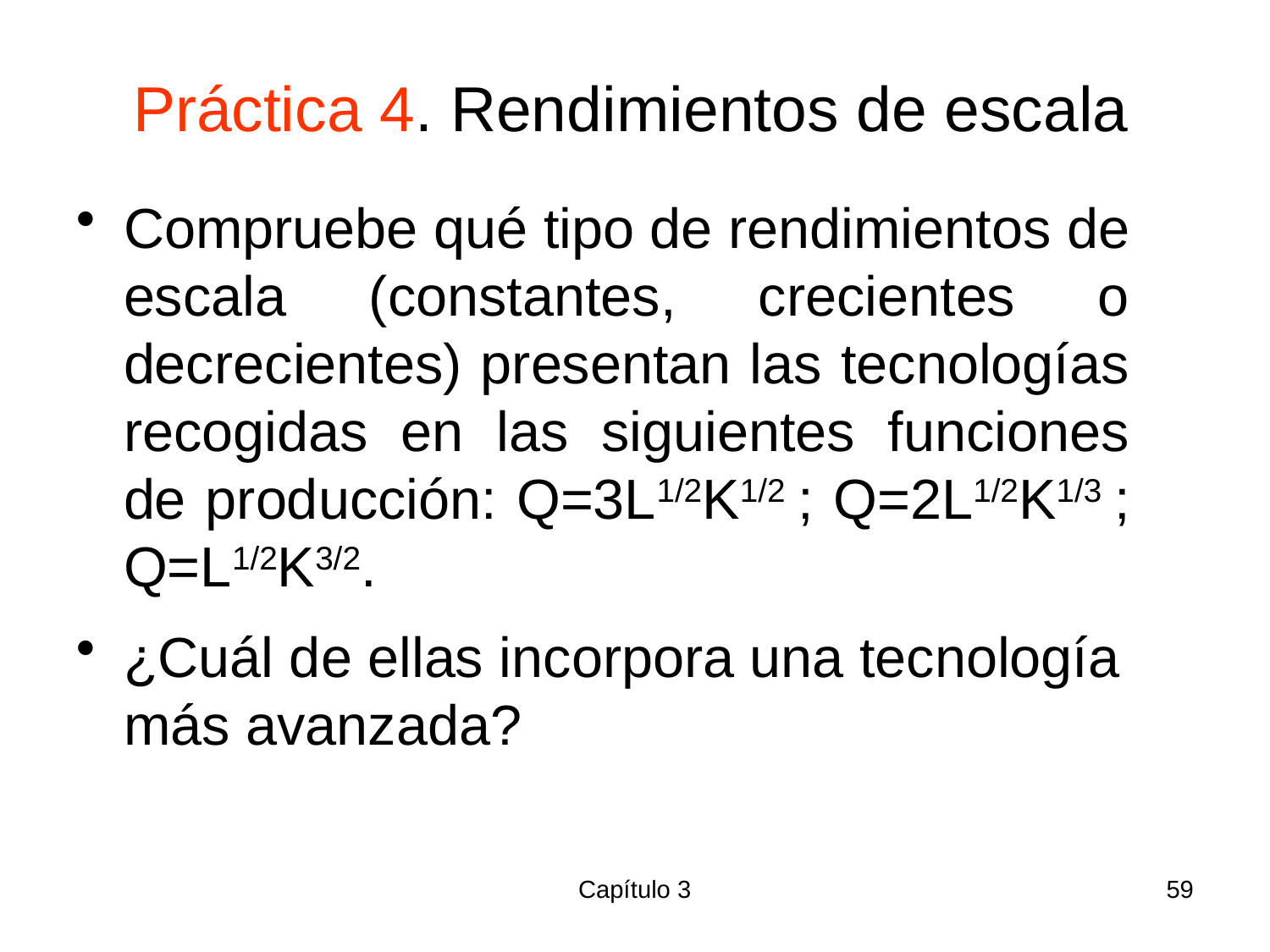

# Práctica 4. Rendimientos de escala
Compruebe qué tipo de rendimientos de escala (constantes, crecientes o decrecientes) presentan las tecnologías recogidas en las siguientes funciones de producción: Q=3L1/2K1/2 ; Q=2L1/2K1/3 ; Q=L1/2K3/2.
¿Cuál de ellas incorpora una tecnología más avanzada?
Capítulo 3
59